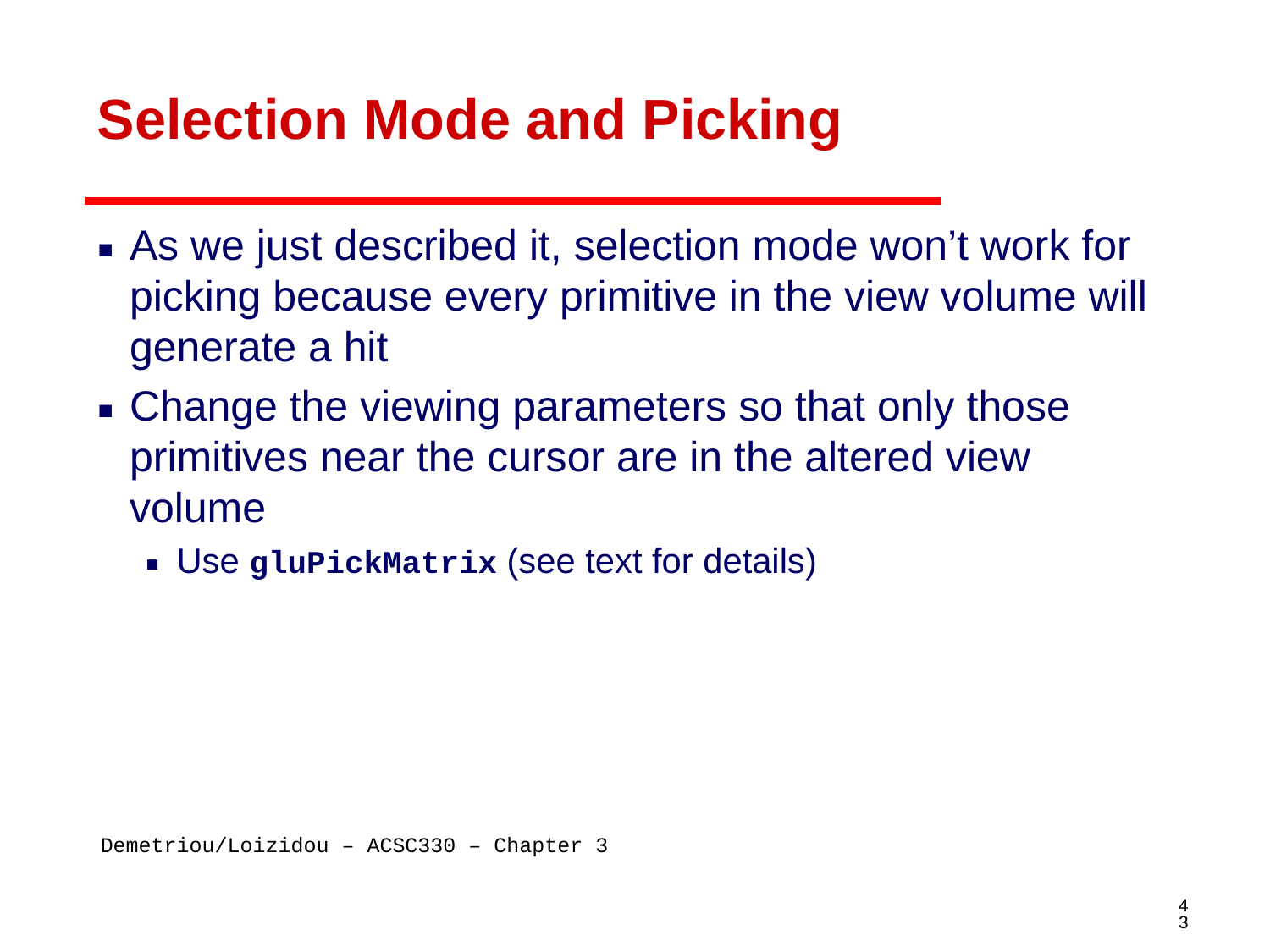

# Selection Mode and Picking
As we just described it, selection mode won’t work for picking because every primitive in the view volume will generate a hit
Change the viewing parameters so that only those primitives near the cursor are in the altered view volume
Use gluPickMatrix (see text for details)
43